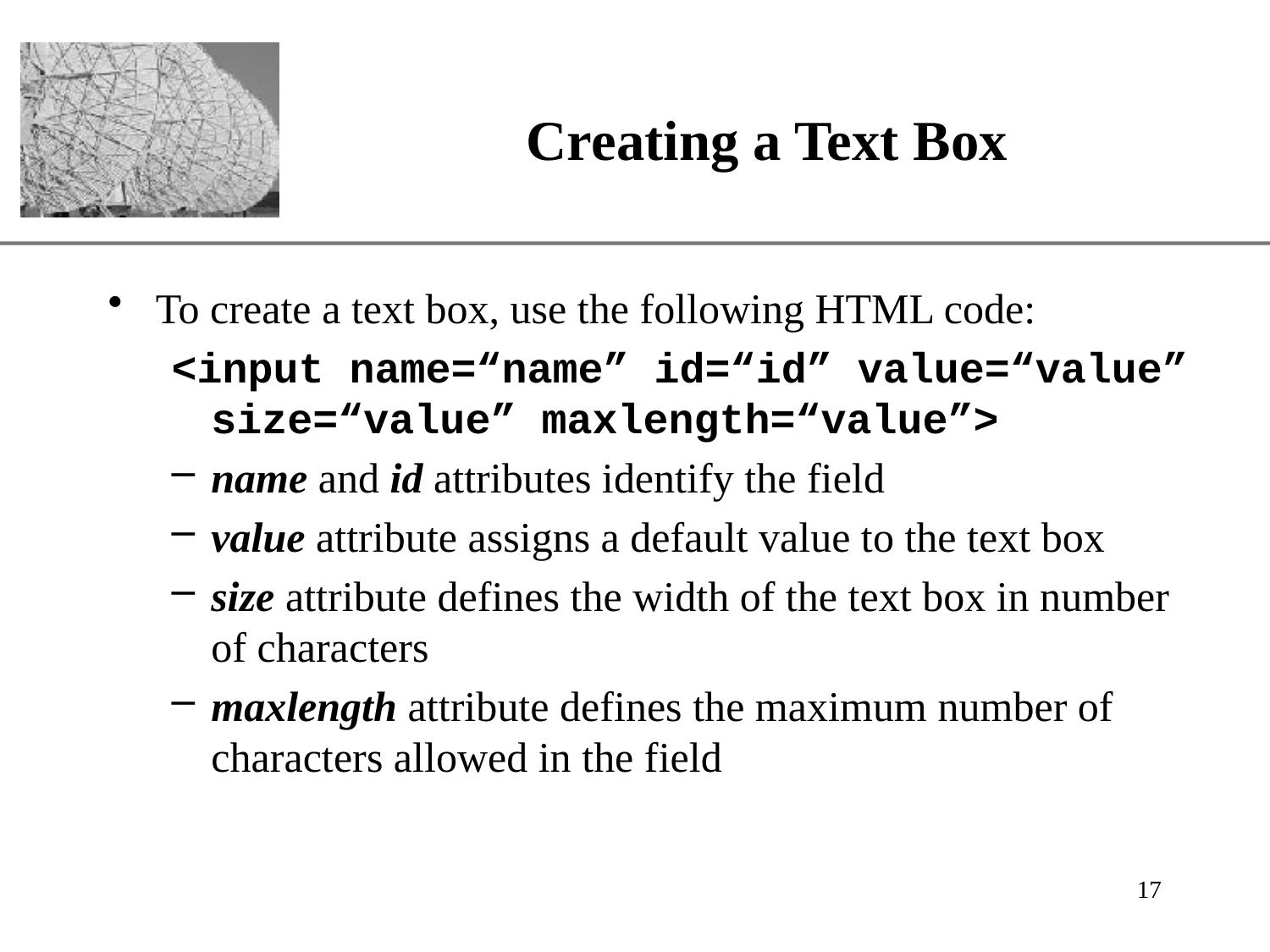

# Creating a Text Box
To create a text box, use the following HTML code:
<input name=“name” id=“id” value=“value” size=“value” maxlength=“value”>
name and id attributes identify the field
value attribute assigns a default value to the text box
size attribute defines the width of the text box in number of characters
maxlength attribute defines the maximum number of characters allowed in the field
17